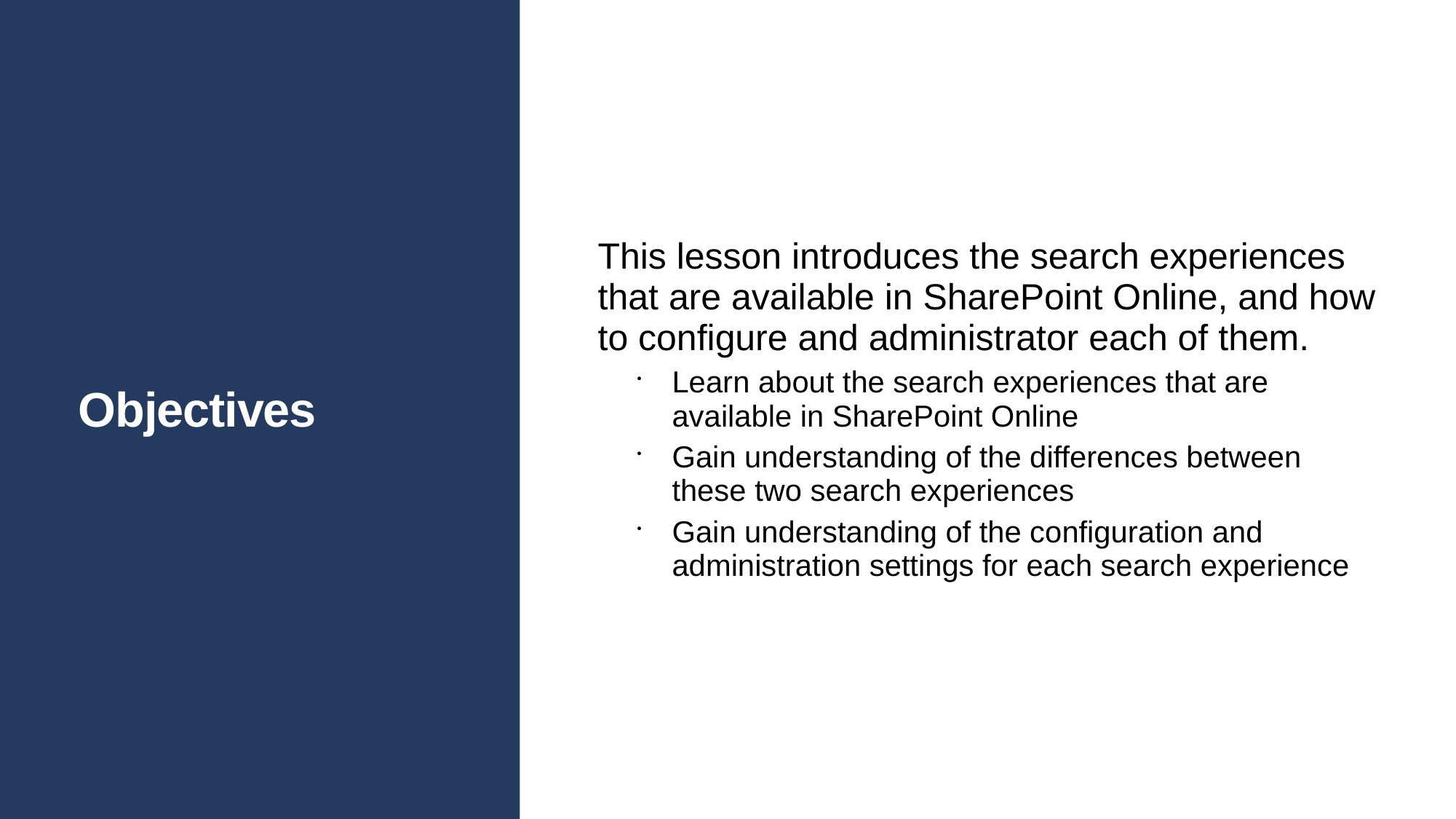

# Objectives
This lesson introduces the search experiences that are available in SharePoint Online, and how to configure and administrator each of them.
Learn about the search experiences that are available in SharePoint Online
Gain understanding of the differences between these two search experiences
Gain understanding of the configuration and administration settings for each search experience